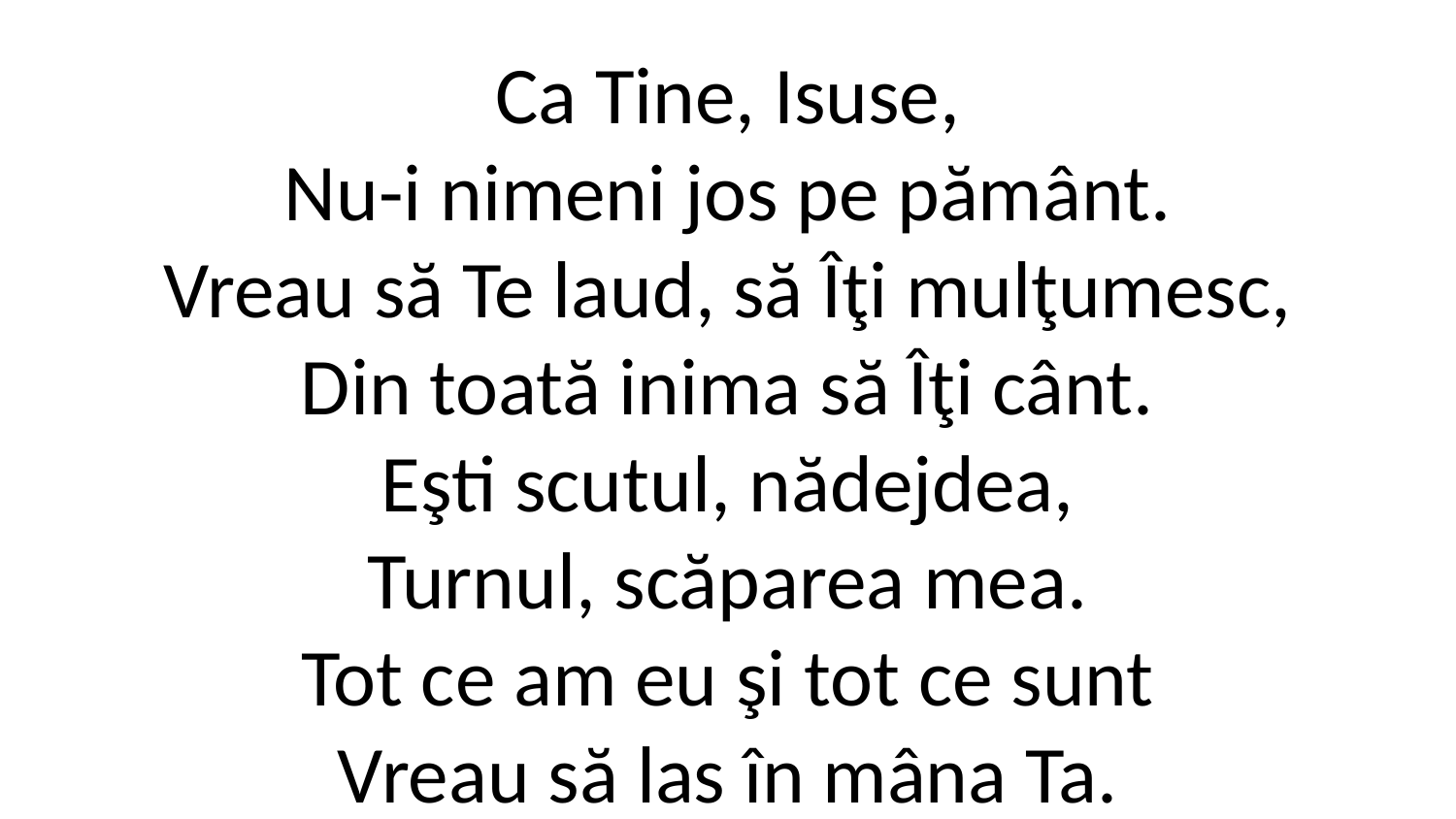

Ca Tine, Isuse,
Nu-i nimeni jos pe pământ.
Vreau să Te laud, să Îţi mulţumesc,
Din toată inima să Îţi cânt.
Eşti scutul, nădejdea,
Turnul, scăparea mea.
Tot ce am eu şi tot ce sunt
Vreau să las în mâna Ta.